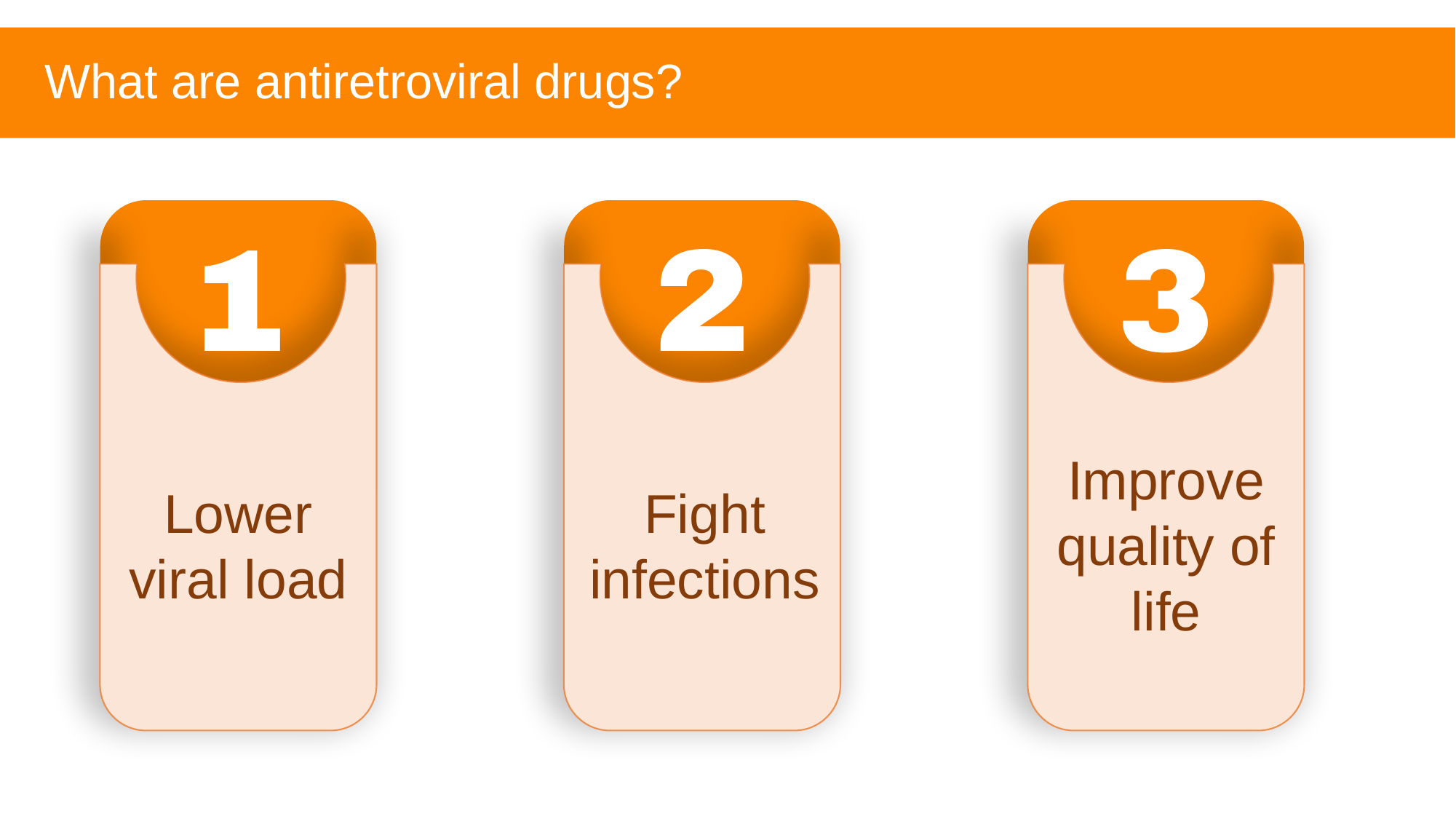

# What are antiretroviral drugs?

1
Lower viral load

2
Fight infections

3
Improve quality of life